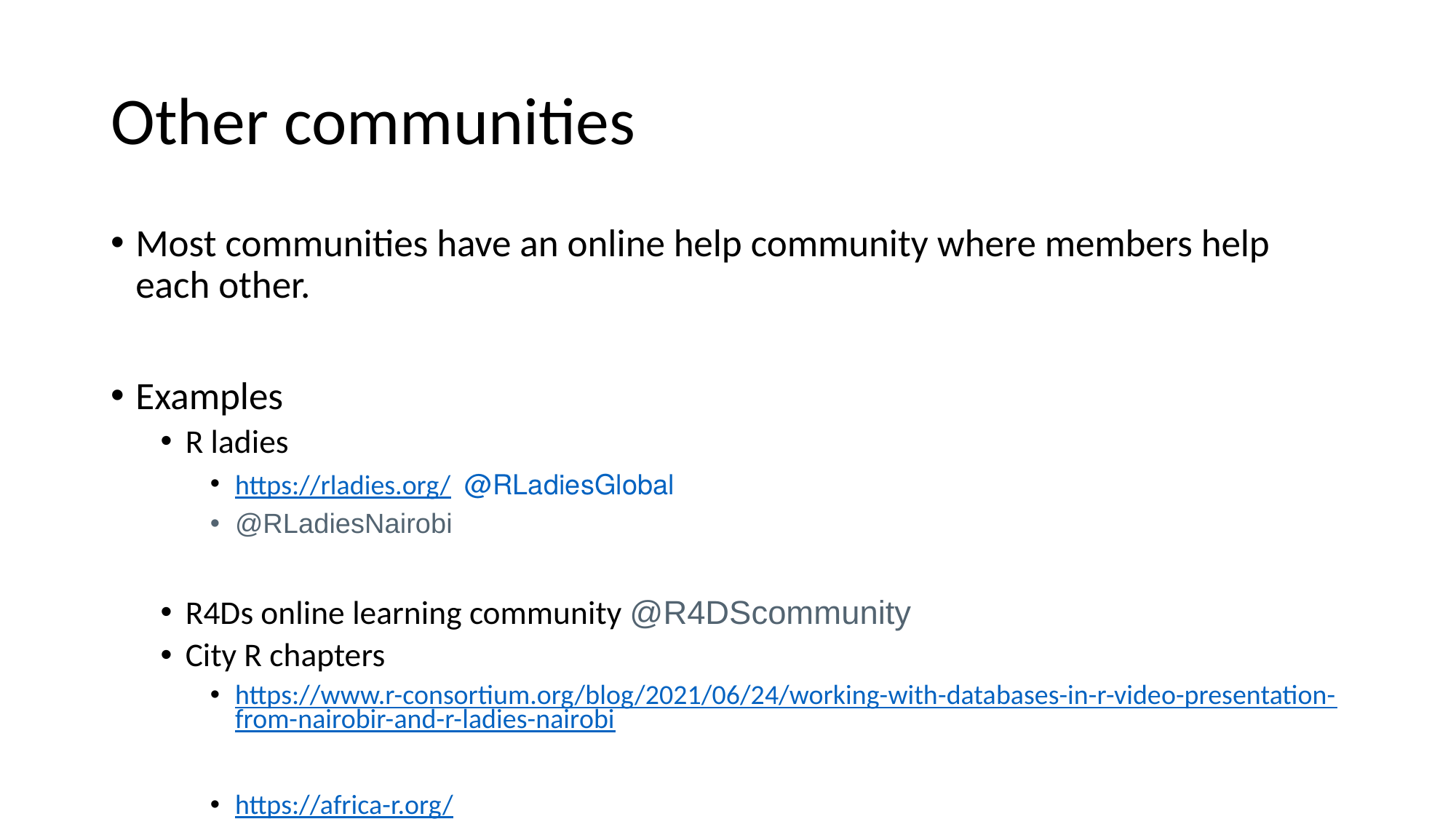

# Other communities
Most communities have an online help community where members help each other.

Examples
R ladies
https://rladies.org/  @RLadiesGlobal
@RLadiesNairobi

R4Ds online learning community @R4DScommunity
City R chapters
https://www.r-consortium.org/blog/2021/06/24/working-with-databases-in-r-video-presentation-from-nairobir-and-r-ladies-nairobi

https://africa-r.org/